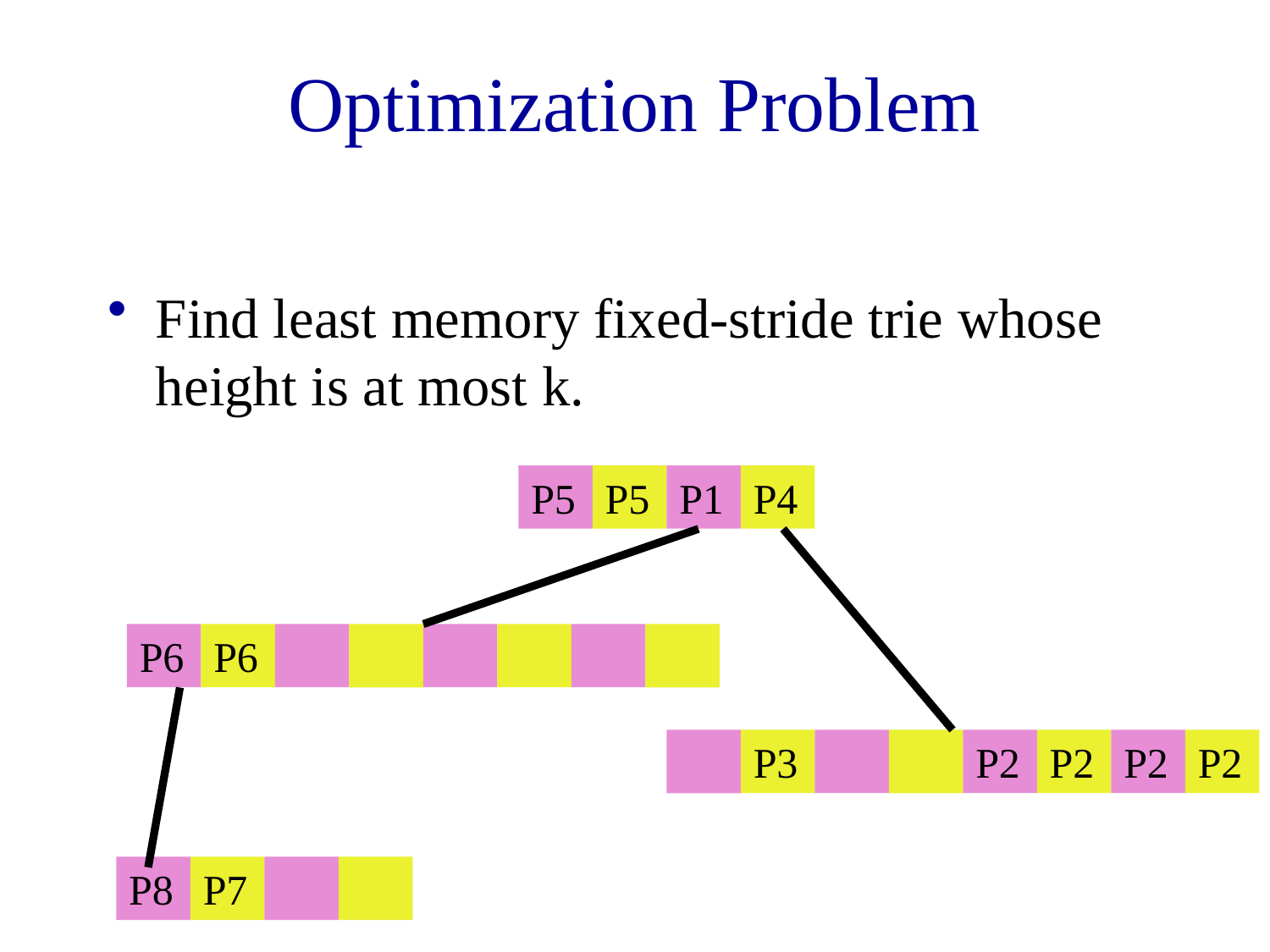

# Optimization Problem
Find least memory fixed-stride trie whose height is at most k.
P5
P5
P1
P4

P6
P6

P3

P2
P2
P2
P2
P8
P7